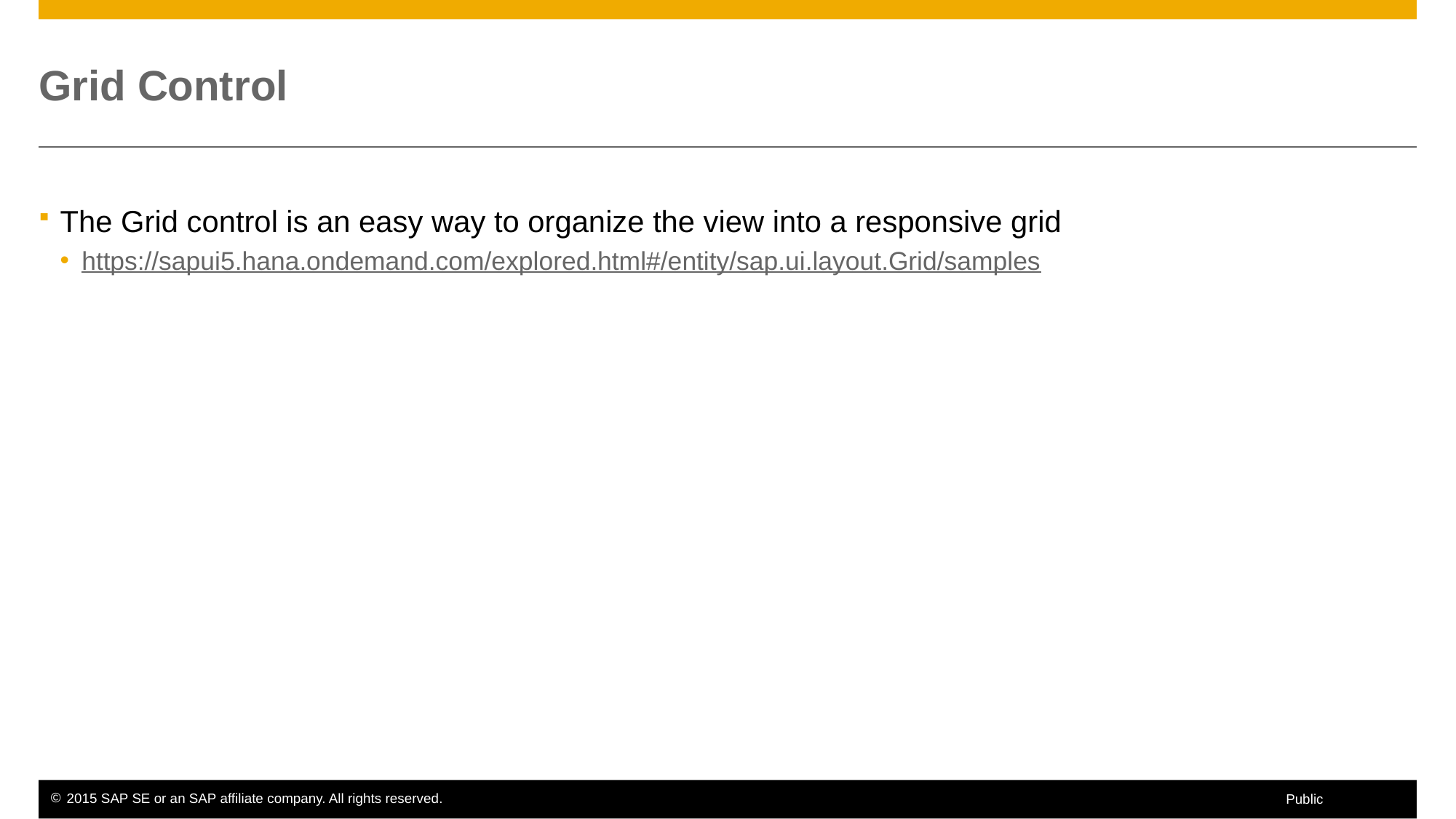

# Grid Control
The Grid control is an easy way to organize the view into a responsive grid
https://sapui5.hana.ondemand.com/explored.html#/entity/sap.ui.layout.Grid/samples